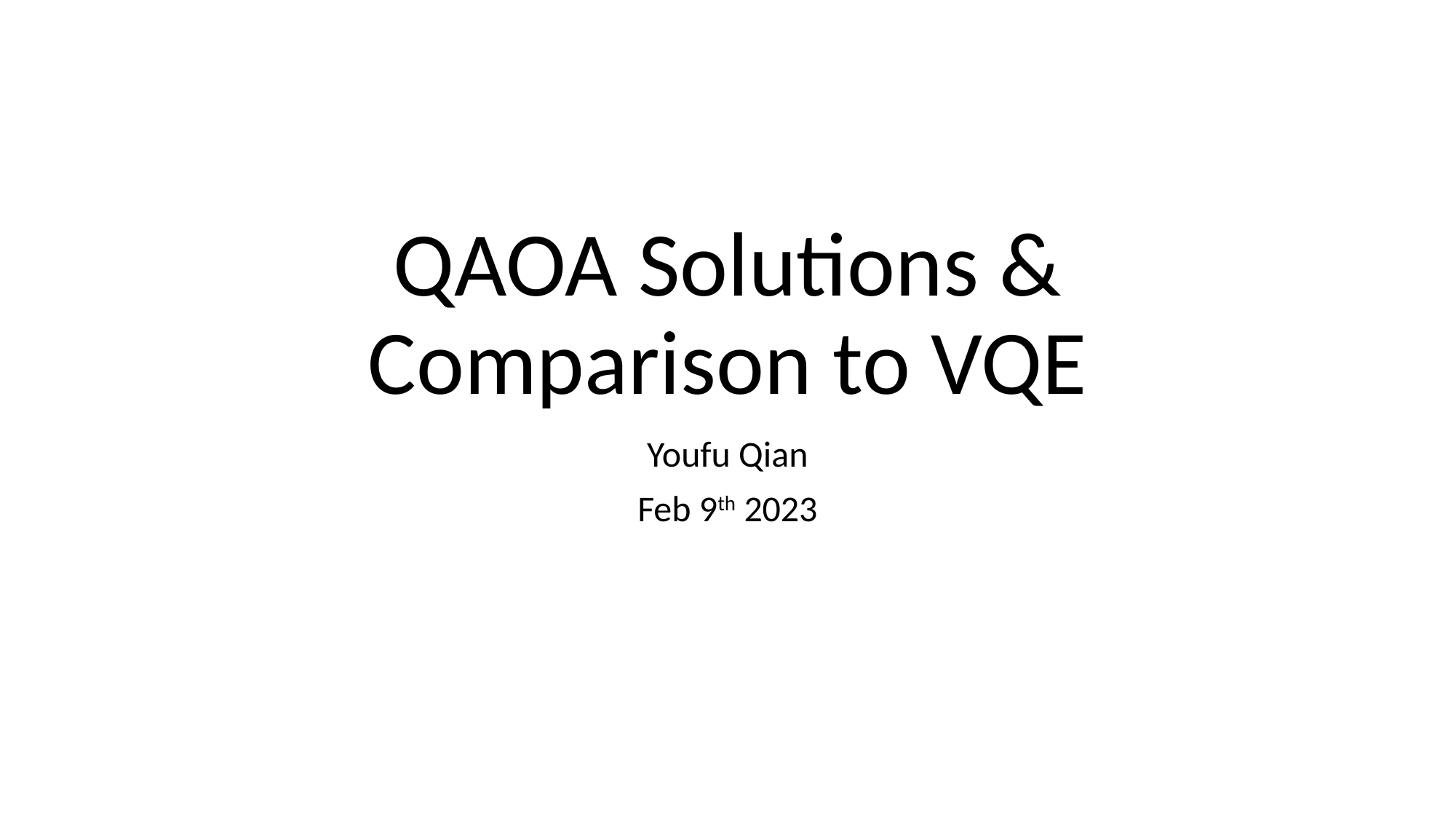

# QAOA Solutions & Comparison to VQE
Youfu Qian
Feb 9th 2023